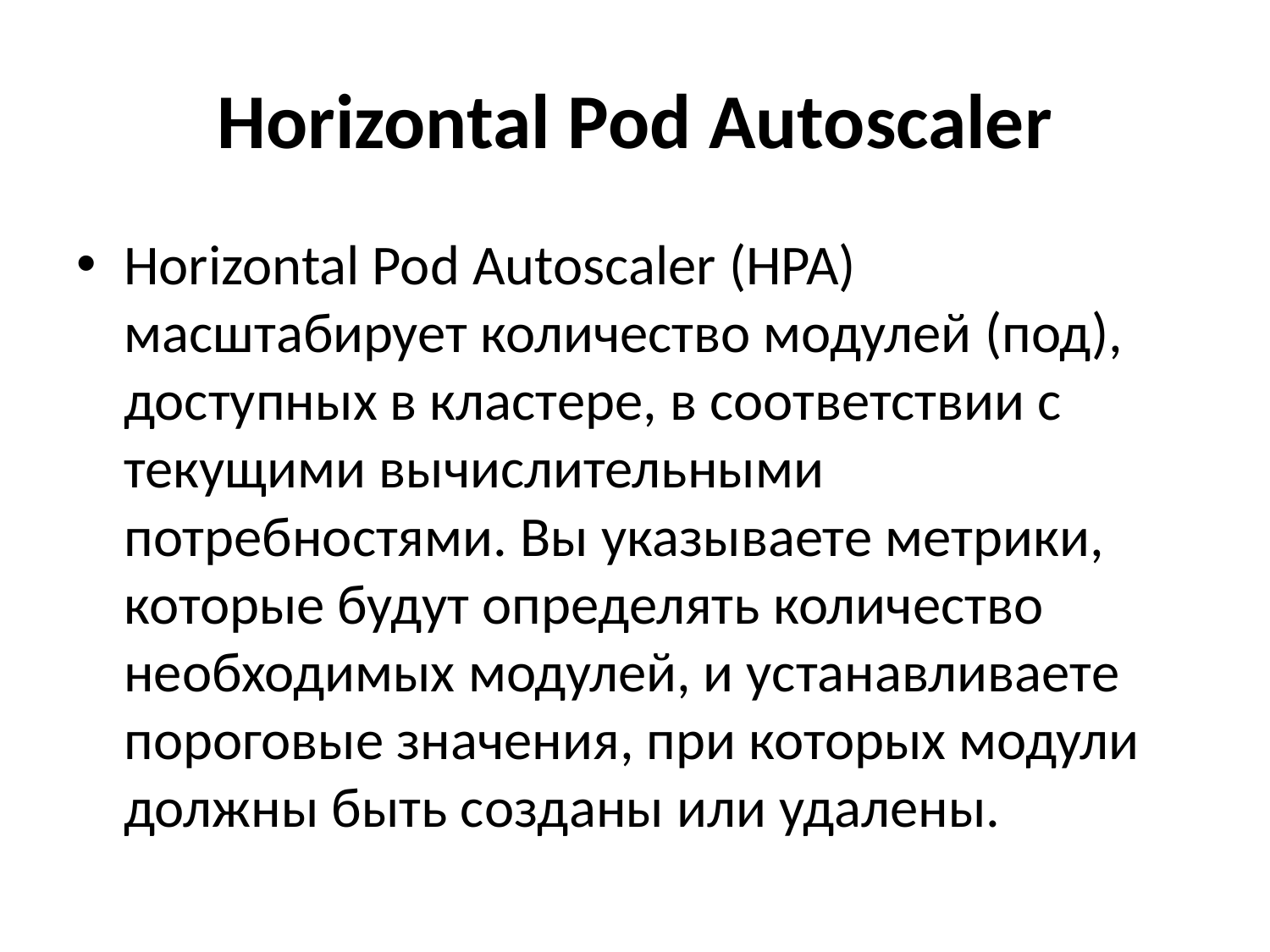

# Horizontal Pod Autoscaler
Horizontal Pod Autoscaler (HPA) масштабирует количество модулей (под), доступных в кластере, в соответствии с текущими вычислительными потребностями. Вы указываете метрики, которые будут определять количество необходимых модулей, и устанавливаете пороговые значения, при которых модули должны быть созданы или удалены.